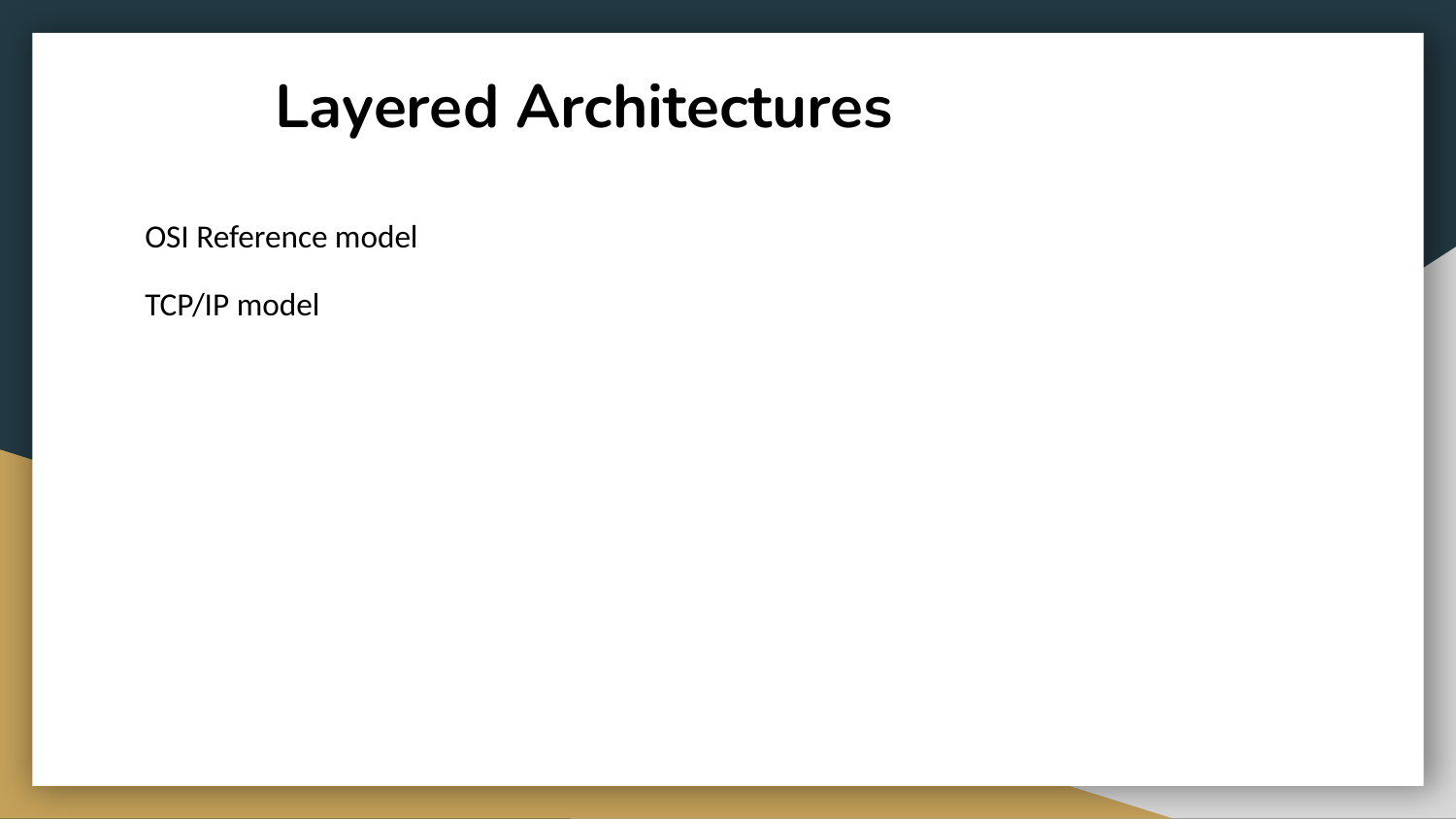

# Layered Architectures
OSI Reference model
TCP/IP model